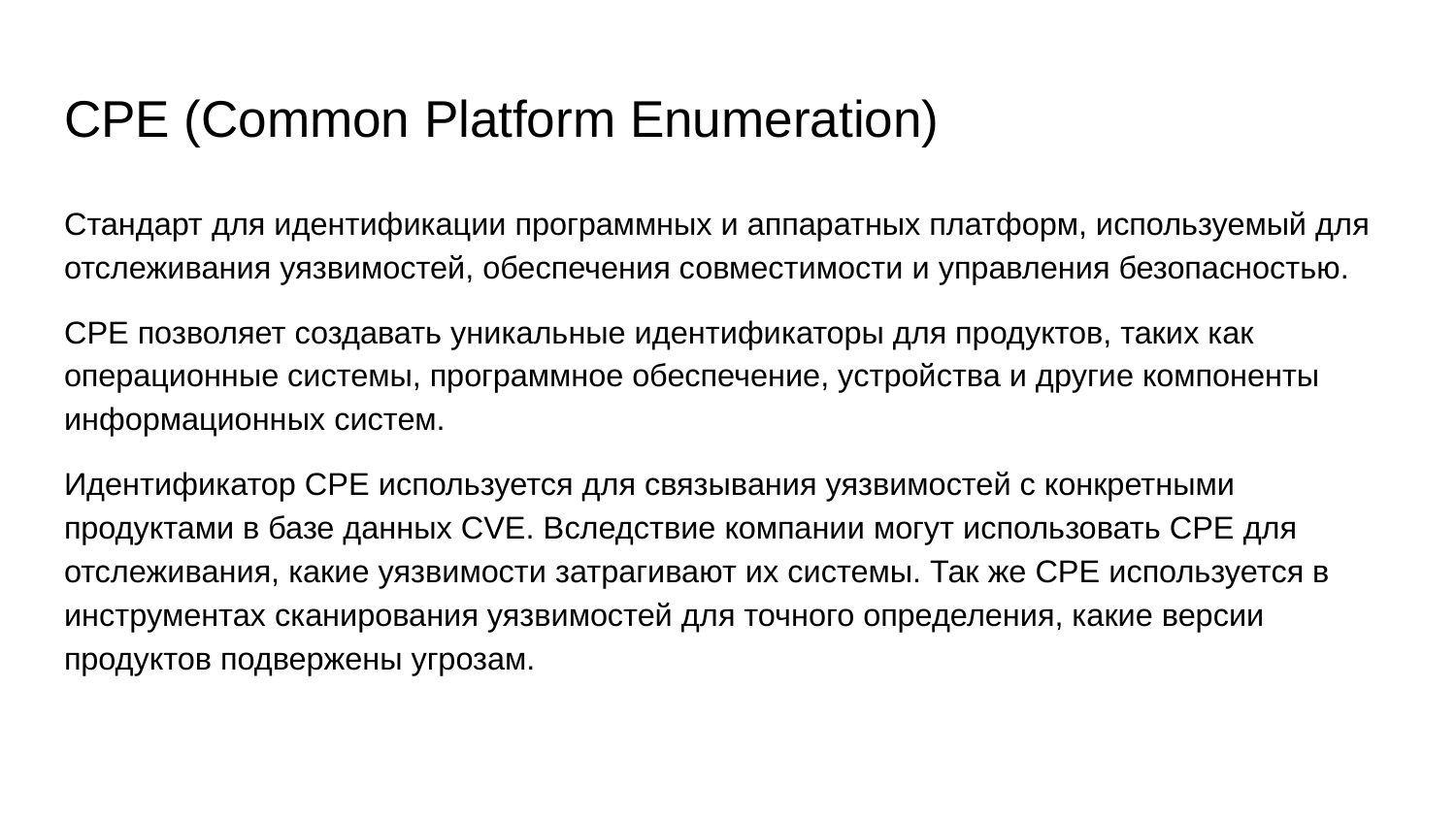

# CPE (Common Platform Enumeration)
Cтандарт для идентификации программных и аппаратных платформ, используемый для отслеживания уязвимостей, обеспечения совместимости и управления безопасностью.
CPE позволяет создавать уникальные идентификаторы для продуктов, таких как операционные системы, программное обеспечение, устройства и другие компоненты информационных систем.
Идентификатор CPE используется для связывания уязвимостей с конкретными продуктами в базе данных CVE. Вследствие компании могут использовать CPE для отслеживания, какие уязвимости затрагивают их системы. Так же CPE используется в инструментах сканирования уязвимостей для точного определения, какие версии продуктов подвержены угрозам.